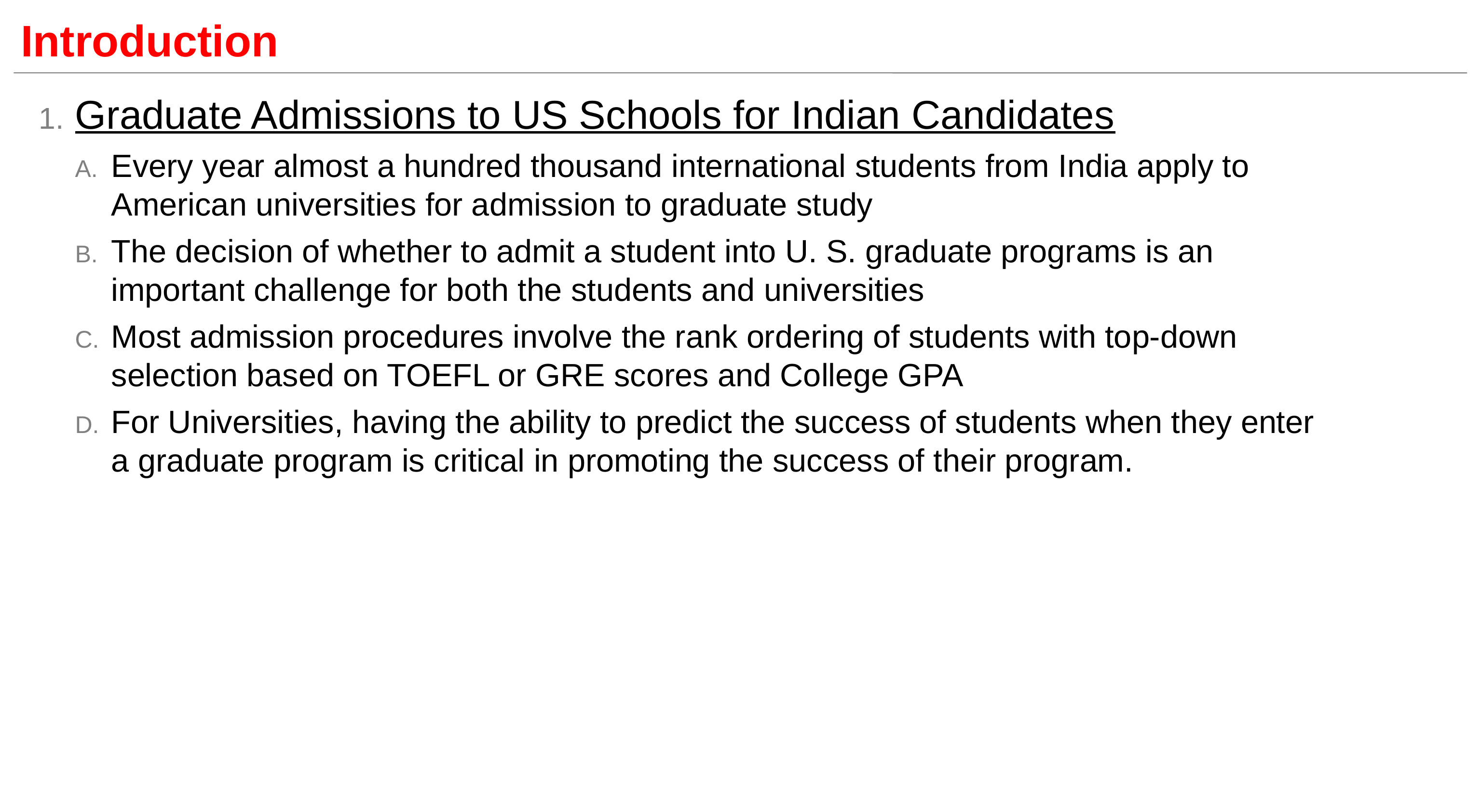

# Introduction
Graduate Admissions to US Schools for Indian Candidates
Every year almost a hundred thousand international students from India apply to American universities for admission to graduate study
The decision of whether to admit a student into U. S. graduate programs is an important challenge for both the students and universities
Most admission procedures involve the rank ordering of students with top-down selection based on TOEFL or GRE scores and College GPA
For Universities, having the ability to predict the success of students when they enter a graduate program is critical in promoting the success of their program.